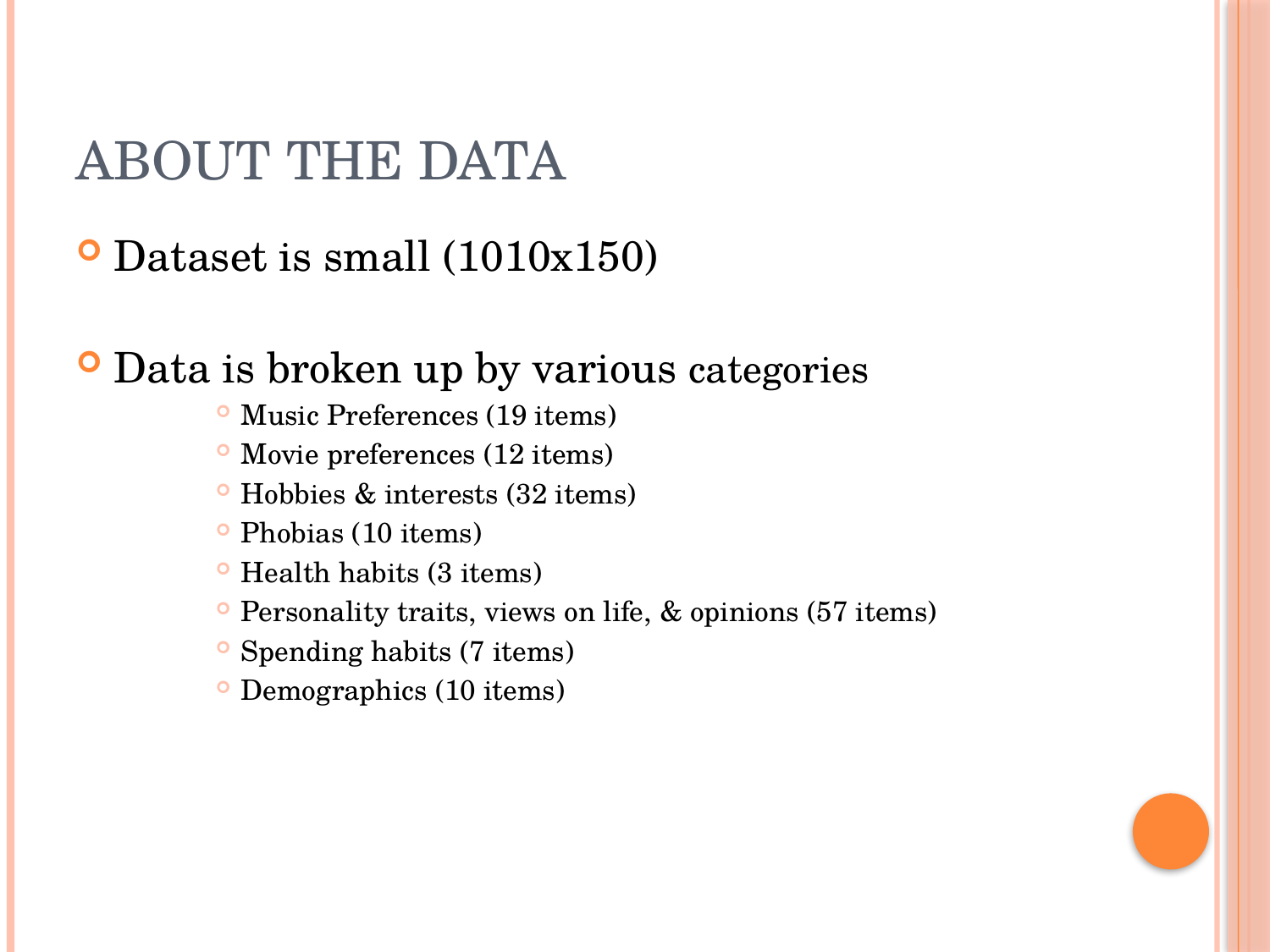

# About the Data
Dataset is small (1010x150)

Data is broken up by various categories
Music Preferences (19 items)
Movie preferences (12 items)
Hobbies & interests (32 items)
Phobias (10 items)
Health habits (3 items)
Personality traits, views on life, & opinions (57 items)
Spending habits (7 items)
Demographics (10 items)